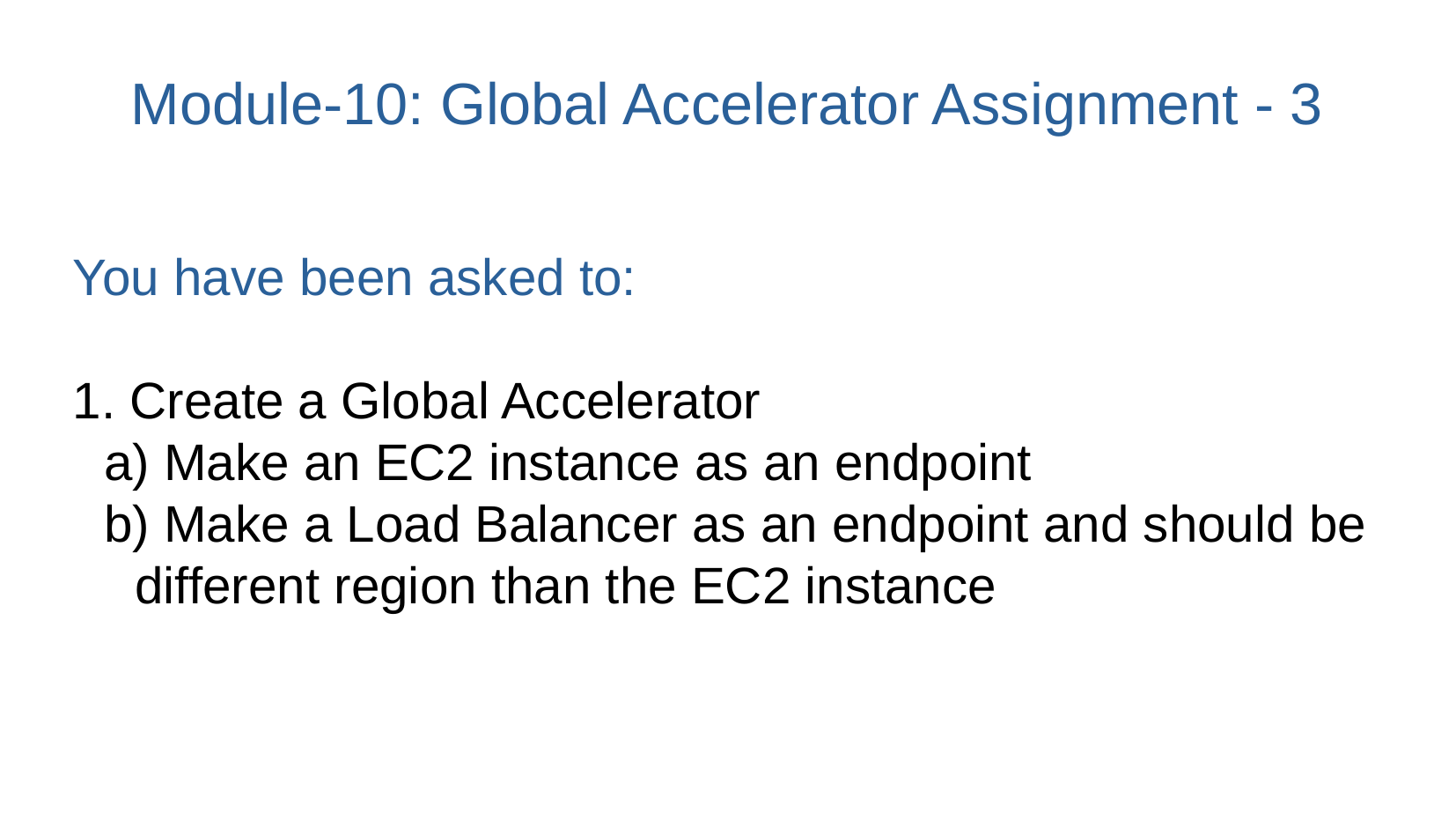

# Module-10: Global Accelerator Assignment - 3
You have been asked to:

 Create a Global Accelerator
 Make an EC2 instance as an endpoint
 Make a Load Balancer as an endpoint and should be different region than the EC2 instance